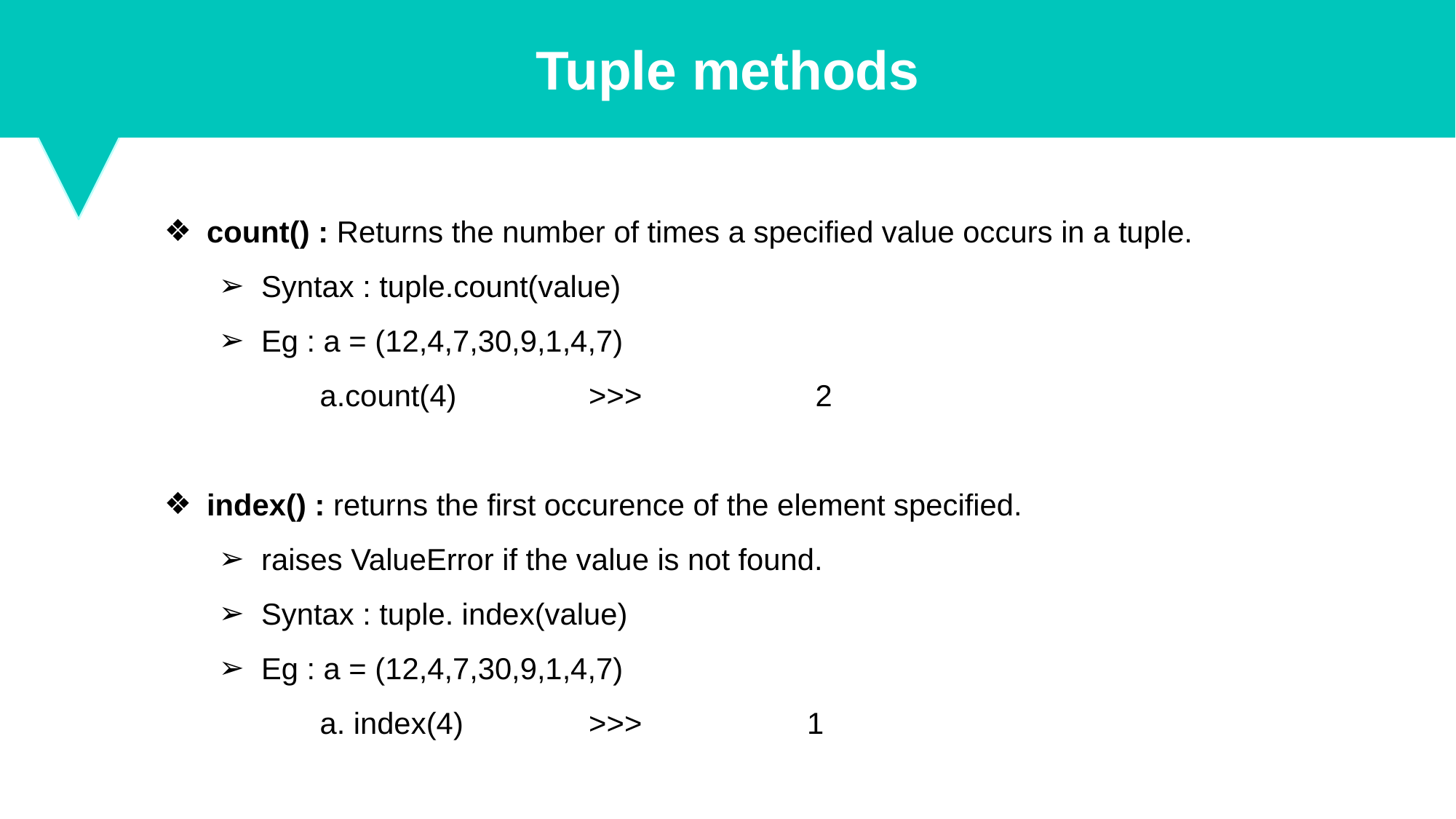

Tuple methods

count() : Returns the number of times a specified value occurs in a tuple.
Syntax : tuple.count(value)
Eg : a = (12,4,7,30,9,1,4,7)
	       a.count(4)    	>>>		 2

index() : returns the first occurence of the element specified.
raises ValueError if the value is not found.
Syntax : tuple. index(value)
Eg : a = (12,4,7,30,9,1,4,7)
	       a. index(4)    	>>>		1